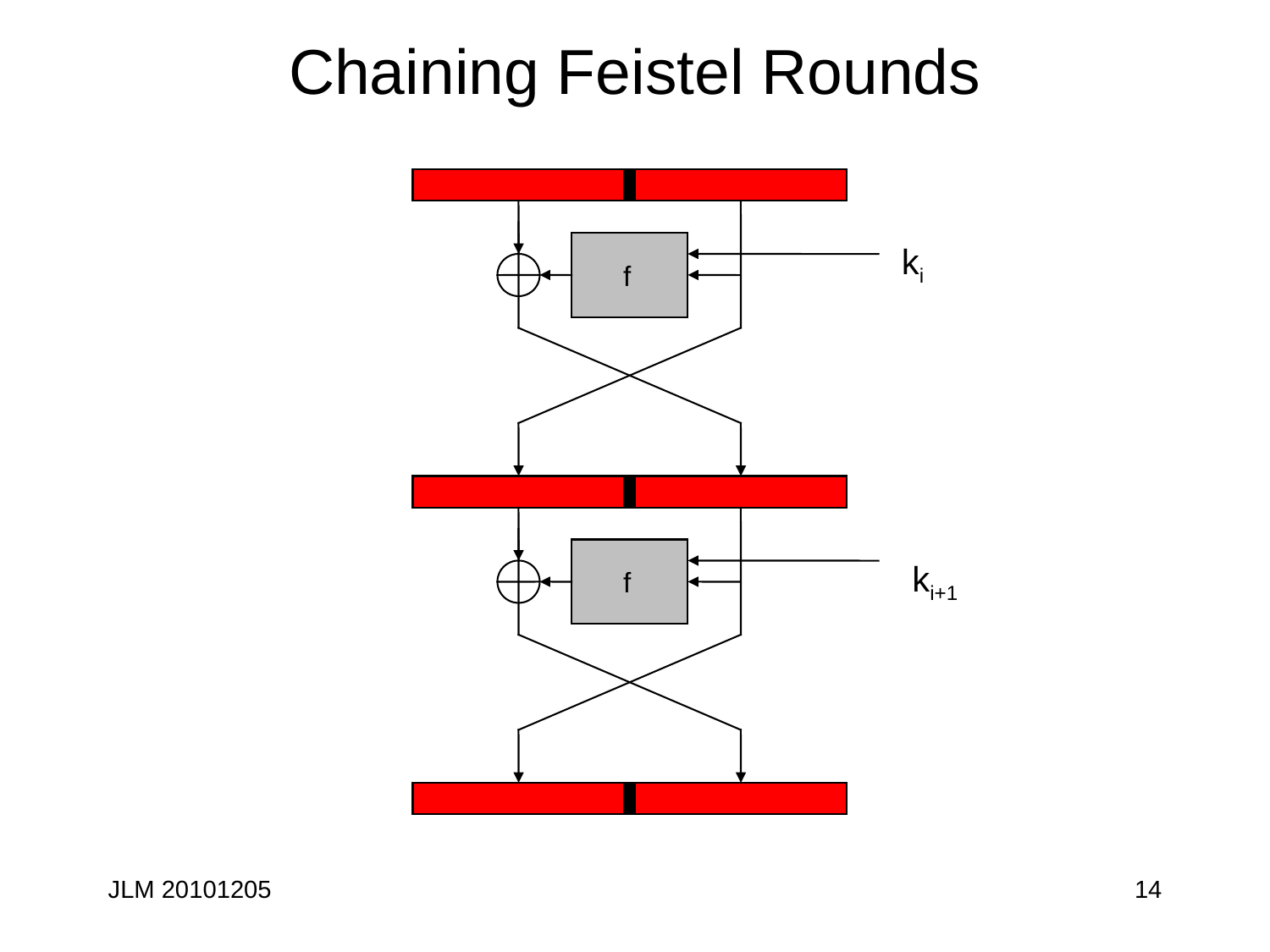

# Chaining Feistel Rounds

     f

ki

     f

ki+1

JLM 20101205
14